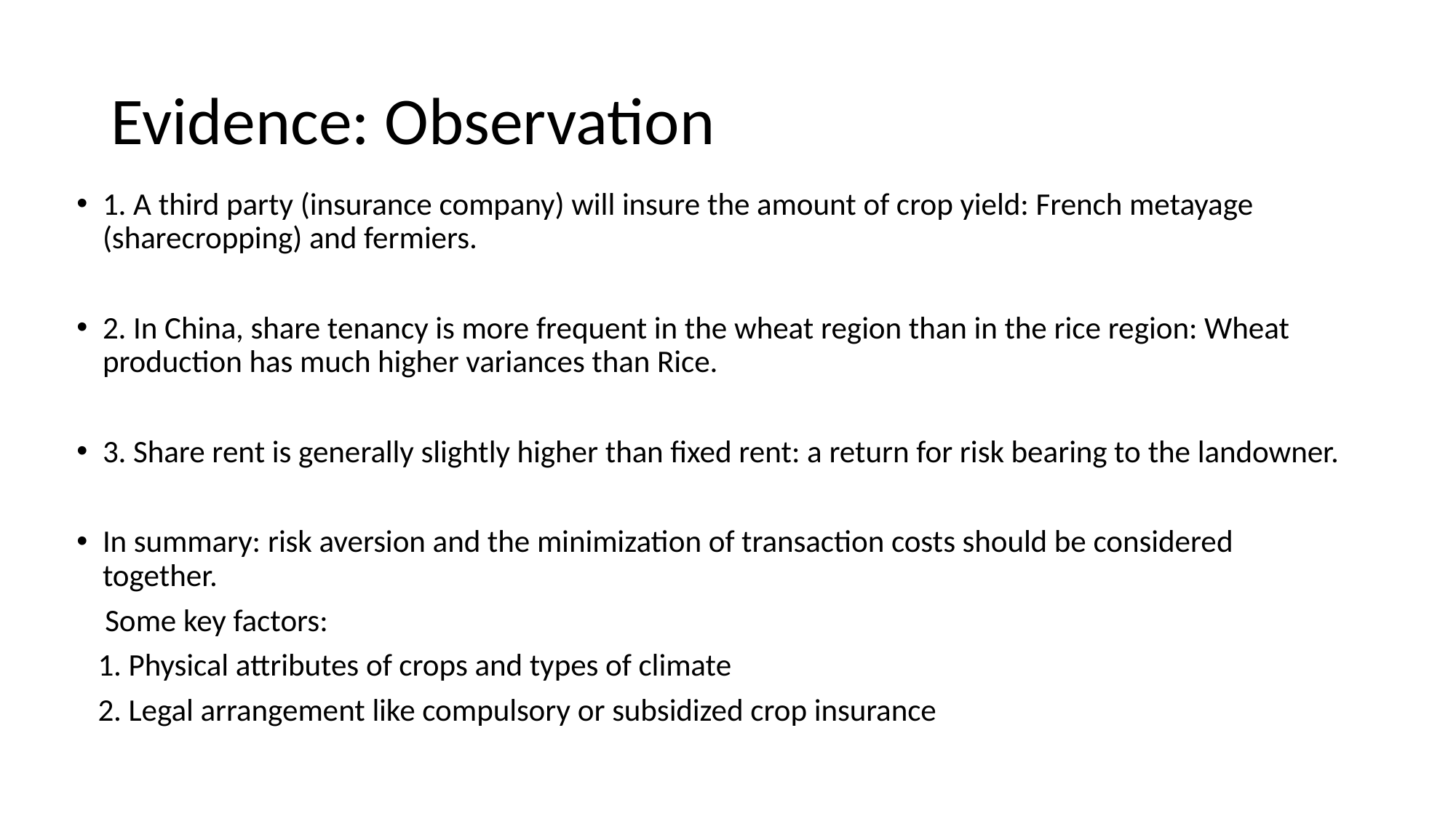

# Evidence: Observation
1. A third party (insurance company) will insure the amount of crop yield: French metayage (sharecropping) and fermiers.

2. In China, share tenancy is more frequent in the wheat region than in the rice region: Wheat production has much higher variances than Rice.

3. Share rent is generally slightly higher than fixed rent: a return for risk bearing to the landowner.

In summary: risk aversion and the minimization of transaction costs should be considered together.
    Some key factors:
   1. Physical attributes of crops and types of climate
   2. Legal arrangement like compulsory or subsidized crop insurance